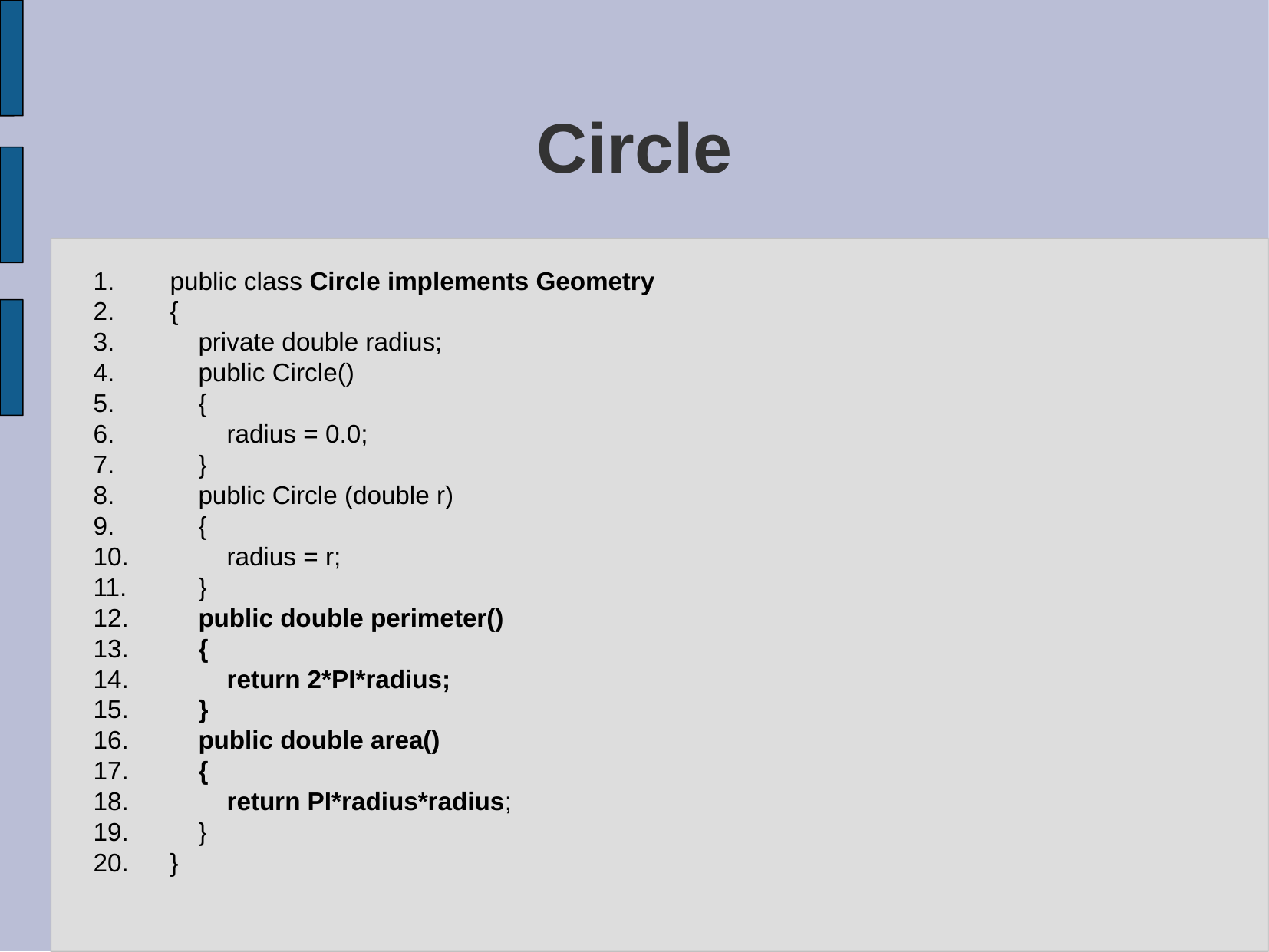

# Circle
public class Circle implements Geometry
{
    private double radius;
    public Circle()
    {
        radius = 0.0;
    }
    public Circle (double r)
    {
        radius = r;
    }
    public double perimeter()
    {
        return 2*PI*radius;
    }
    public double area()
    {
        return PI*radius*radius;
    }
}